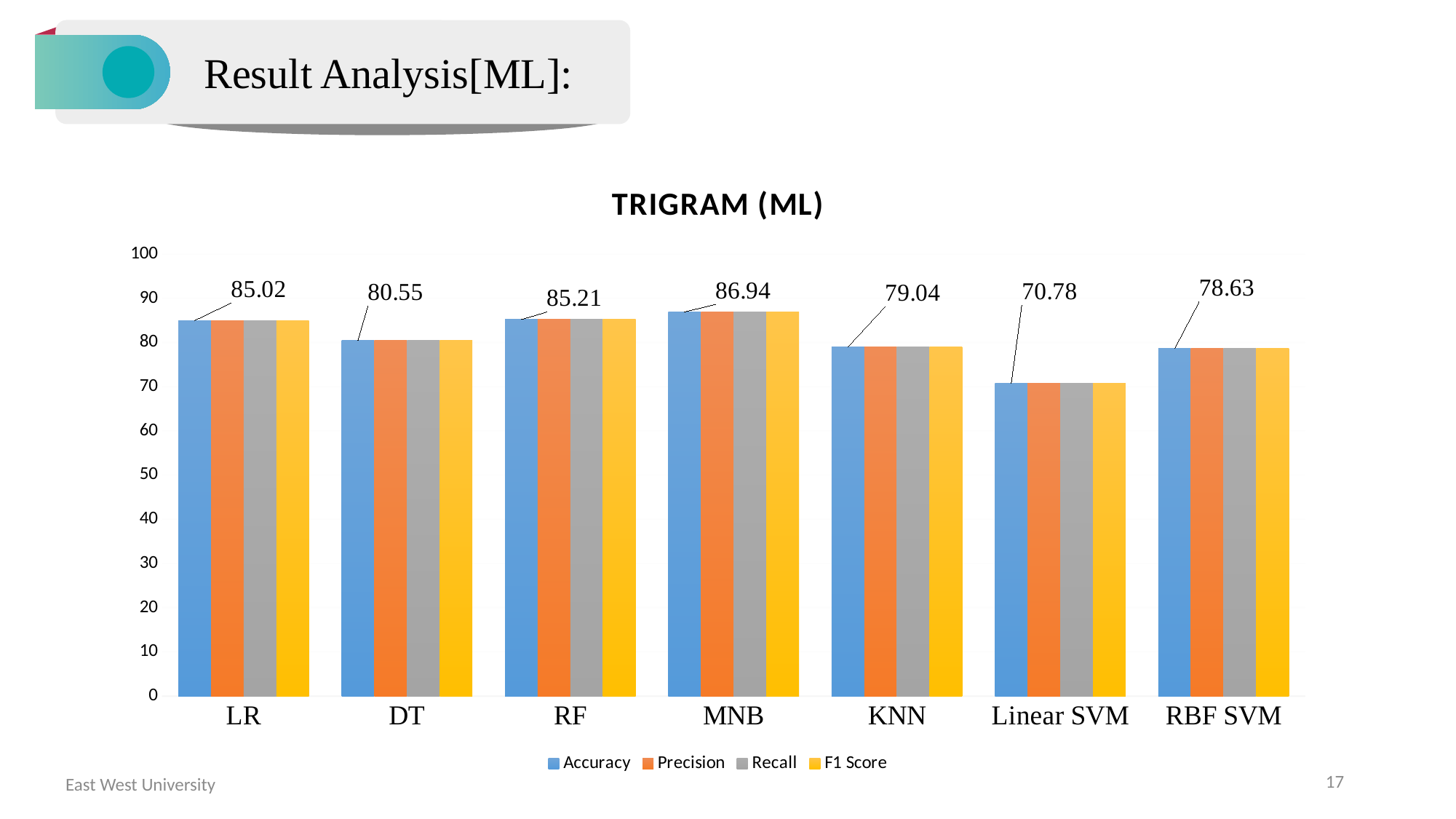

Result Analysis[ML]:

### Chart: TRIGRAM (ML)

| Category | Accuracy | Precision | Recall | F1 Score |
|---|---|---|---|---|
| LR | 85.02 | 85.02 | 85.02 | 85.02 |
| DT | 80.55 | 80.55 | 80.55 | 80.55 |
| RF | 85.21 | 85.21 | 85.21 | 85.21 |
| MNB | 86.94 | 86.94 | 86.94 | 86.94 |
| KNN | 79.04 | 79.04 | 79.04 | 79.04 |
| Linear SVM | 70.78 | 70.78 | 70.78 | 70.78 |
| RBF SVM | 78.63 | 78.63 | 78.63 | 78.63 |
17
East West University